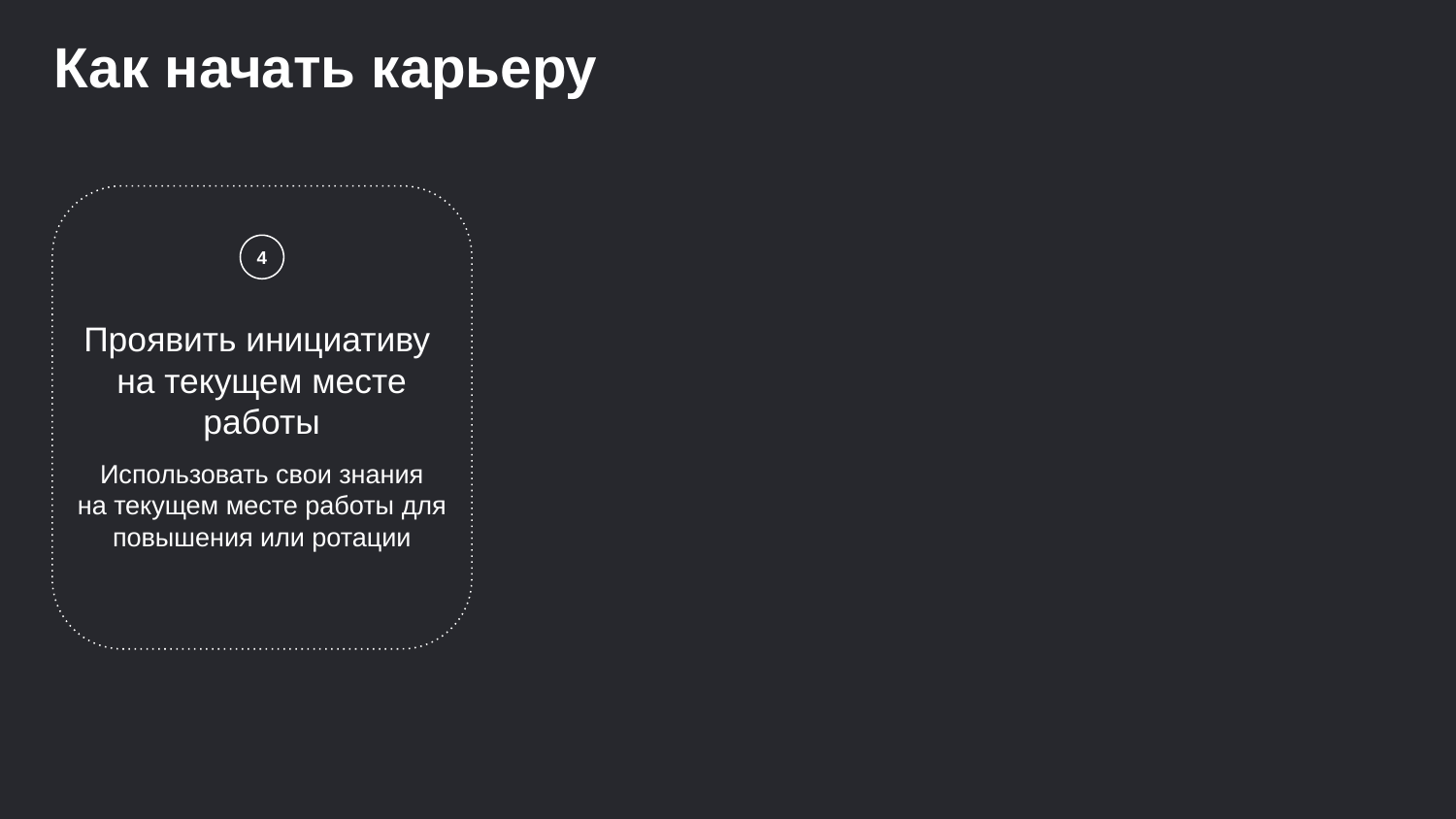

Как начать карьеру

4
Проявить инициативу
на текущем месте работы
Использовать свои знания
на текущем месте работы для повышения или ротации